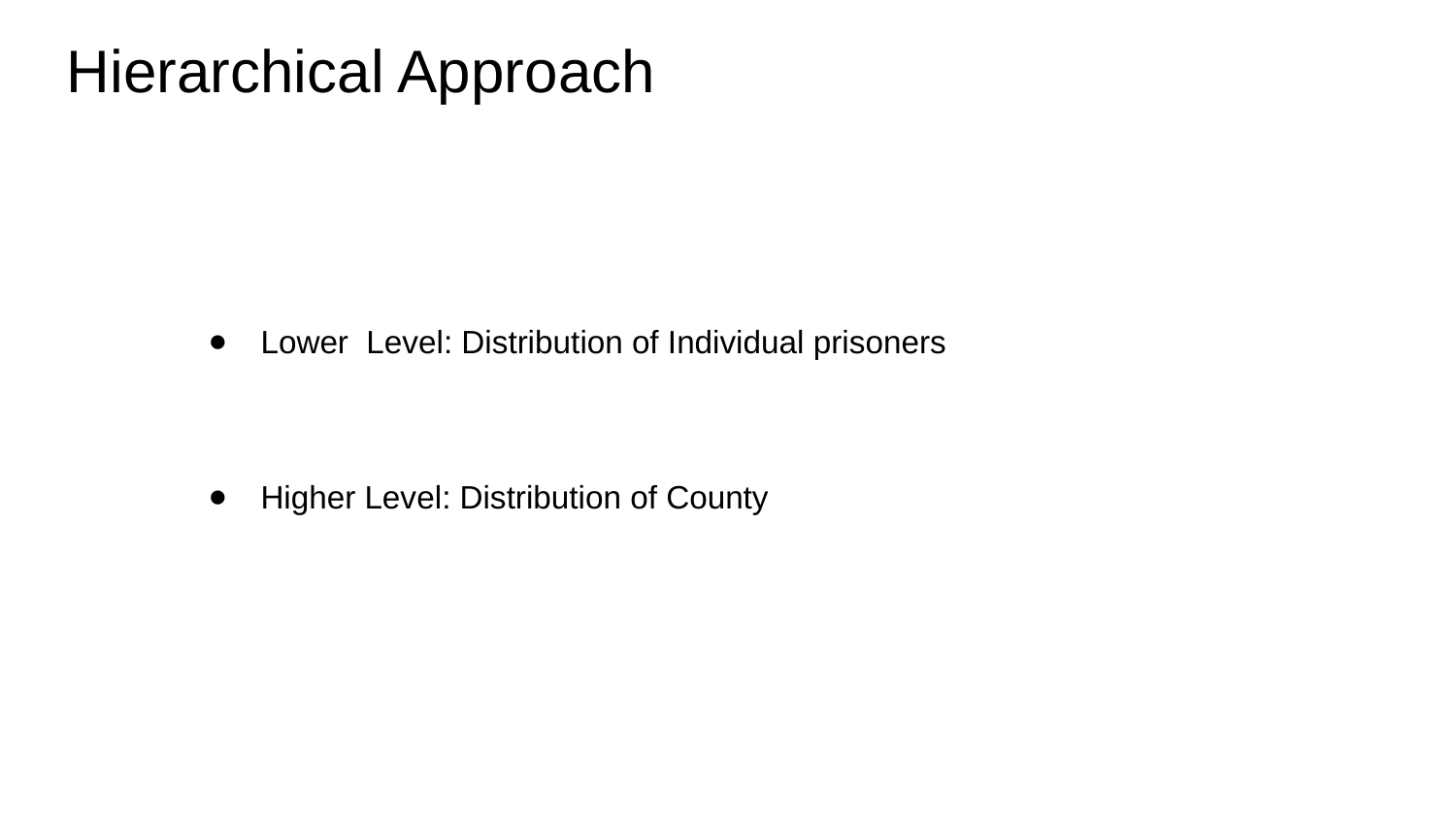

# Hierarchical Approach
Lower  Level: Distribution of Individual prisoners

Higher Level: Distribution of County